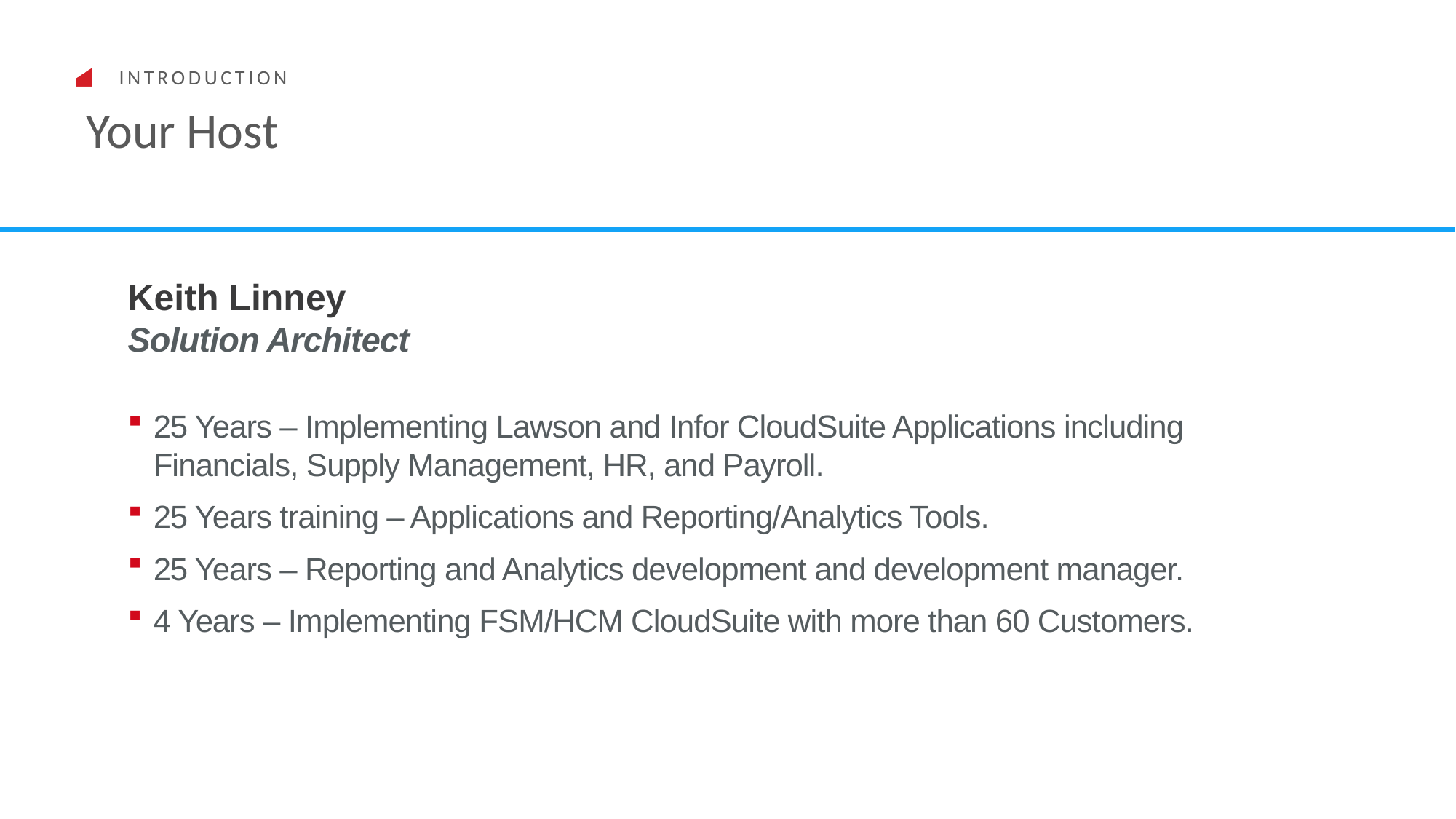

INTRODUCTION
# Your Host
Keith Linney
Solution Architect

25 Years – Implementing Lawson and Infor CloudSuite Applications including Financials, Supply Management, HR, and Payroll.
25 Years training – Applications and Reporting/Analytics Tools.
25 Years – Reporting and Analytics development and development manager.
4 Years – Implementing FSM/HCM CloudSuite with more than 60 Customers.